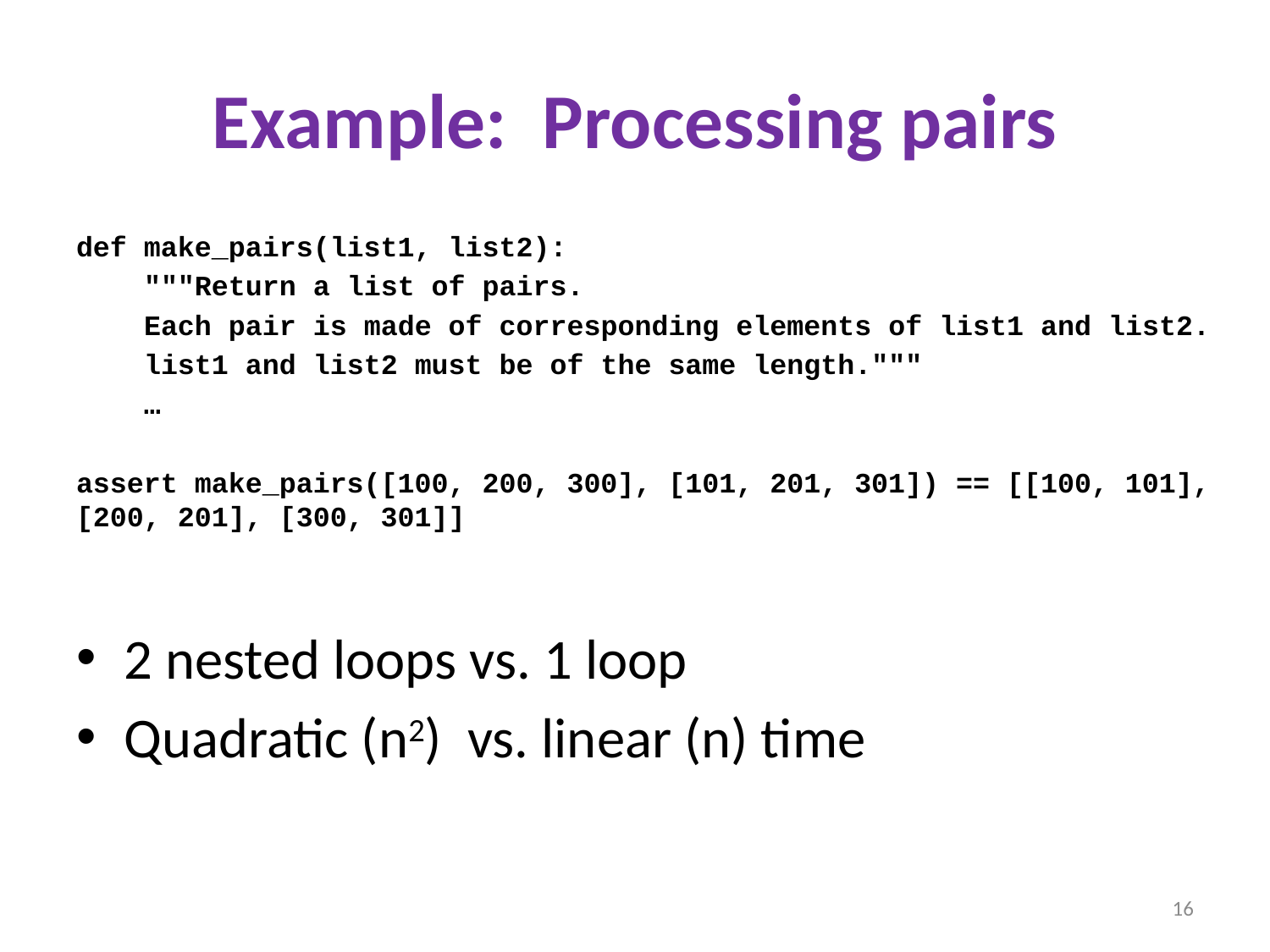

# Example:  Processing pairs
def make_pairs(list1, list2):
    """Return a list of pairs.
    Each pair is made of corresponding elements of list1 and list2.
    list1 and list2 must be of the same length."""
    …

assert make_pairs([100, 200, 300], [101, 201, 301]) == [[100, 101], [200, 201], [300, 301]]

2 nested loops vs. 1 loop
Quadratic (n2)  vs. linear (n) time
16